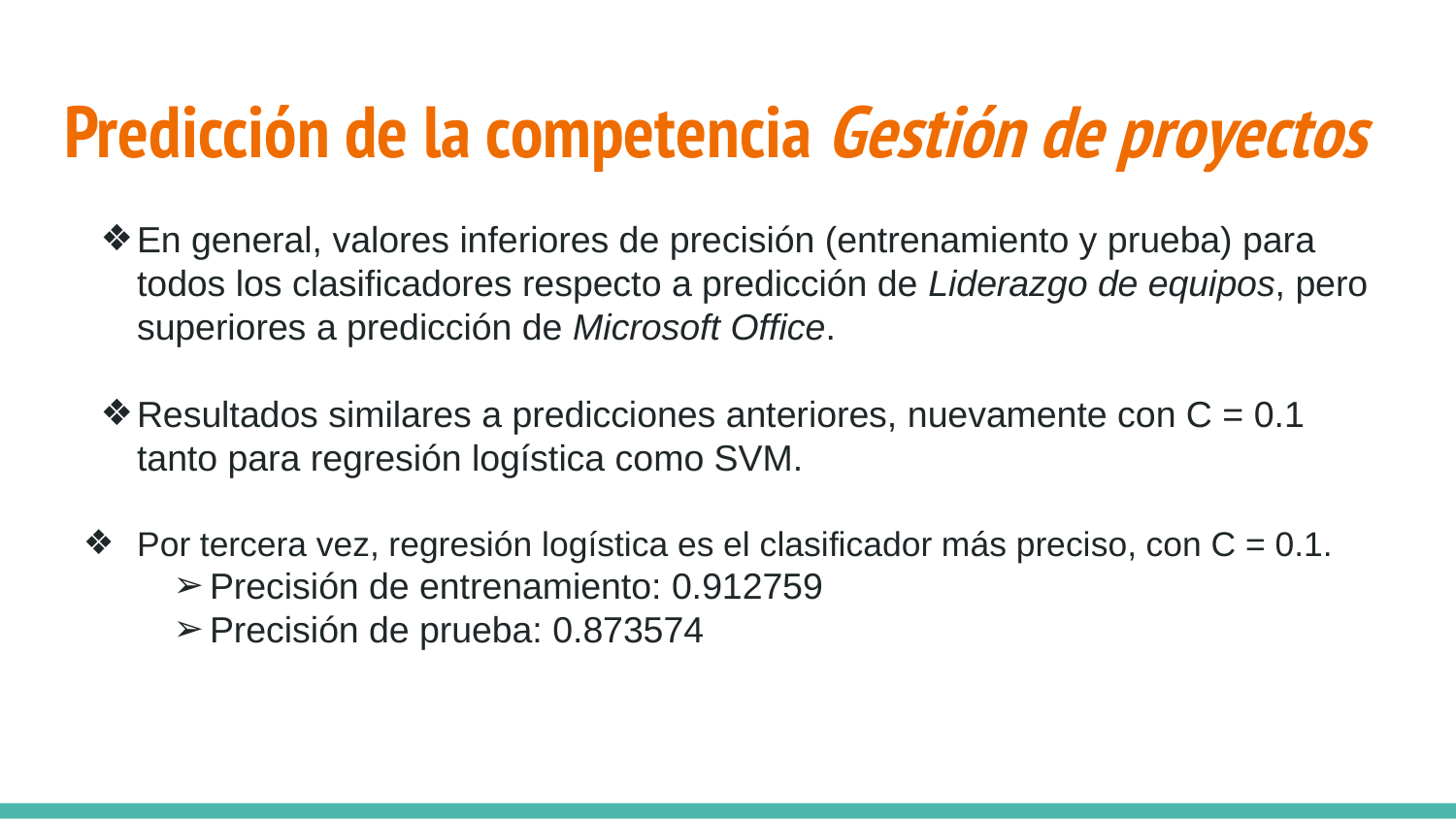

# Predicción de la competencia Gestión de proyectos
En general, valores inferiores de precisión (entrenamiento y prueba) para todos los clasificadores respecto a predicción de Liderazgo de equipos, pero superiores a predicción de Microsoft Office.
Resultados similares a predicciones anteriores, nuevamente con C = 0.1 tanto para regresión logística como SVM.
Por tercera vez, regresión logística es el clasificador más preciso, con C = 0.1.
Precisión de entrenamiento: 0.912759
Precisión de prueba: 0.873574